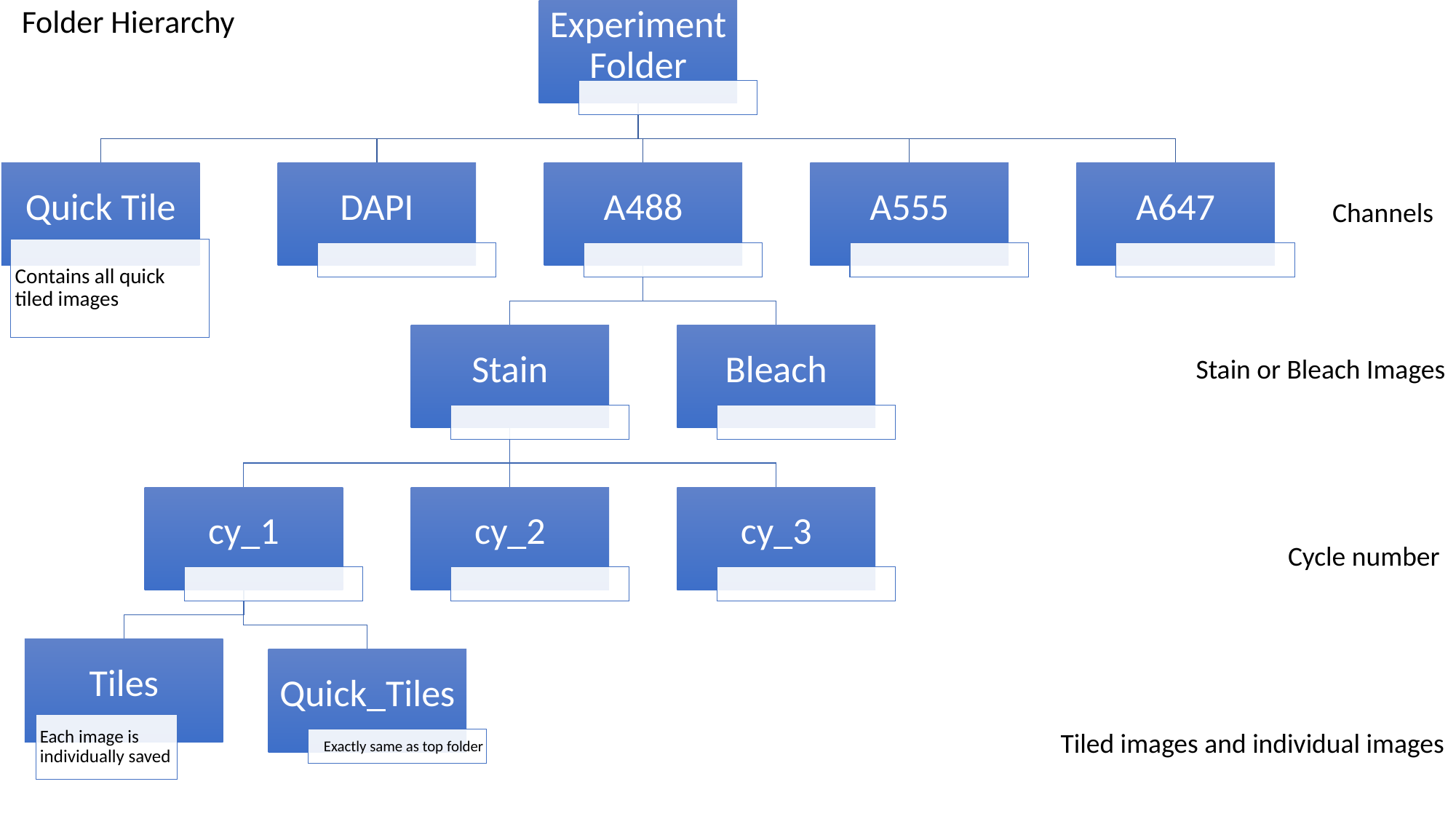

# Folder Hierarchy
Experiment Folder

Quick Tile
Contains all quick tiled images
DAPI

A488

Stain

cy_1

Tiles
Each image is individually saved
Quick_Tiles
Exactly same as top folder
cy_2

cy_3

Bleach

A555

A647

Channels
Stain or Bleach Images
Cycle number
Tiled images and individual images